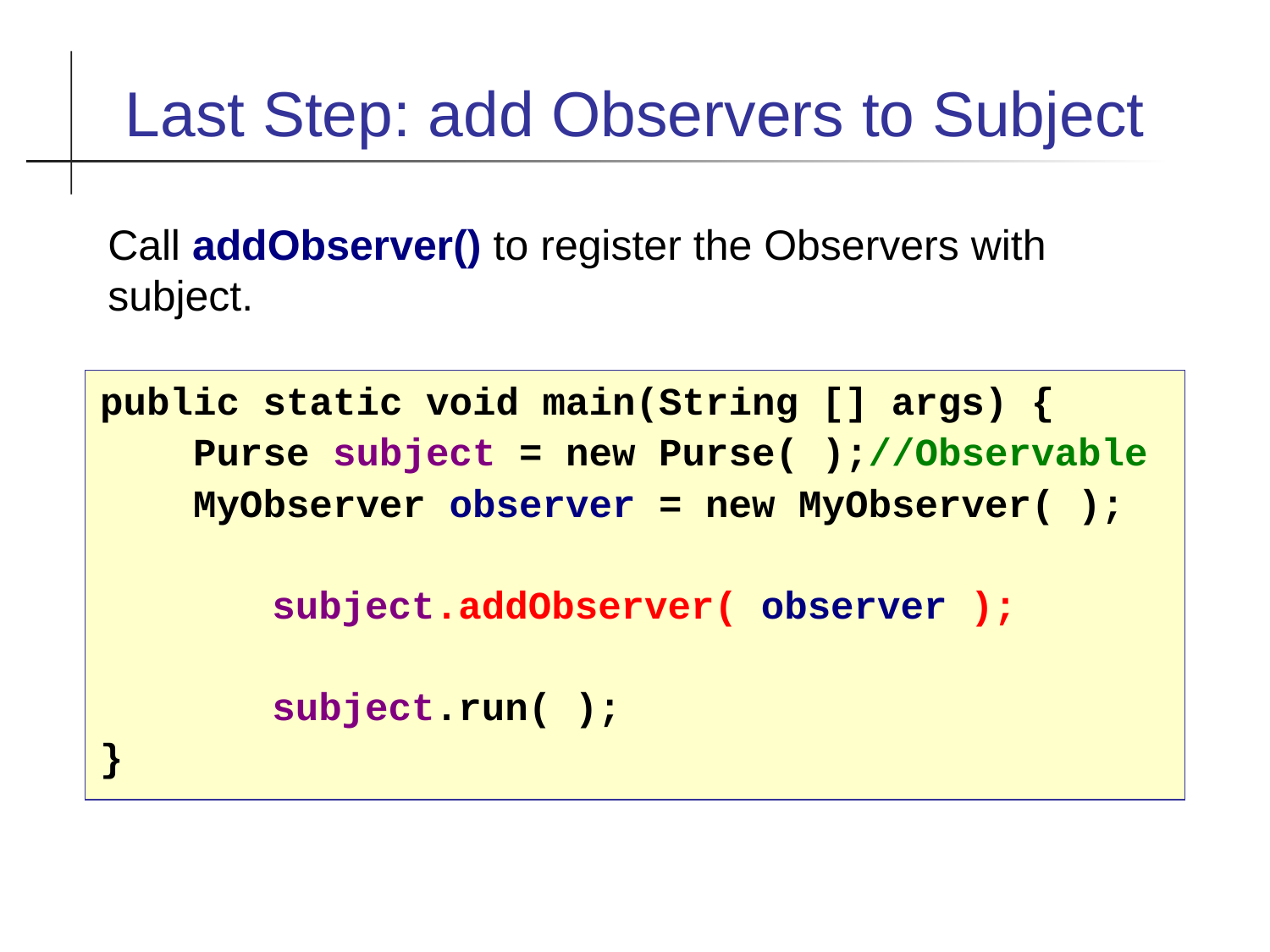

Last Step: add Observers to Subject
Call addObserver() to register the Observers with subject.
public static void main(String [] args) {
    Purse subject = new Purse( );//Observable
    MyObserver observer = new MyObserver( );

		subject.addObserver( observer );

		subject.run( );
}